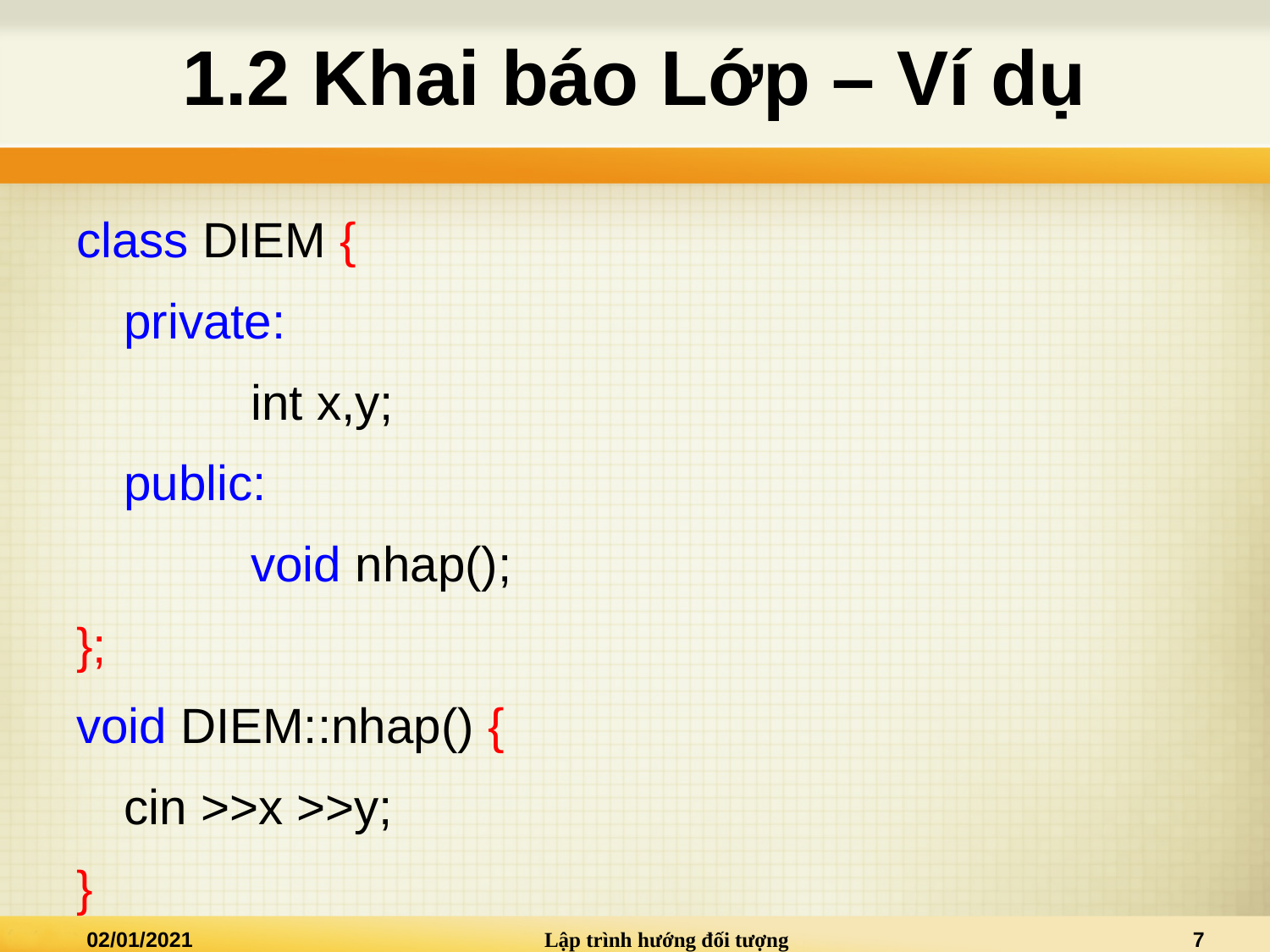

# 1.2 Khai báo Lớp – Ví dụ
class DIEM {
	private:
		int x,y;
	public:
		void nhap();
};
void DIEM::nhap() {
	cin >>x >>y;
}
02/01/2021
Lập trình hướng đối tượng
7